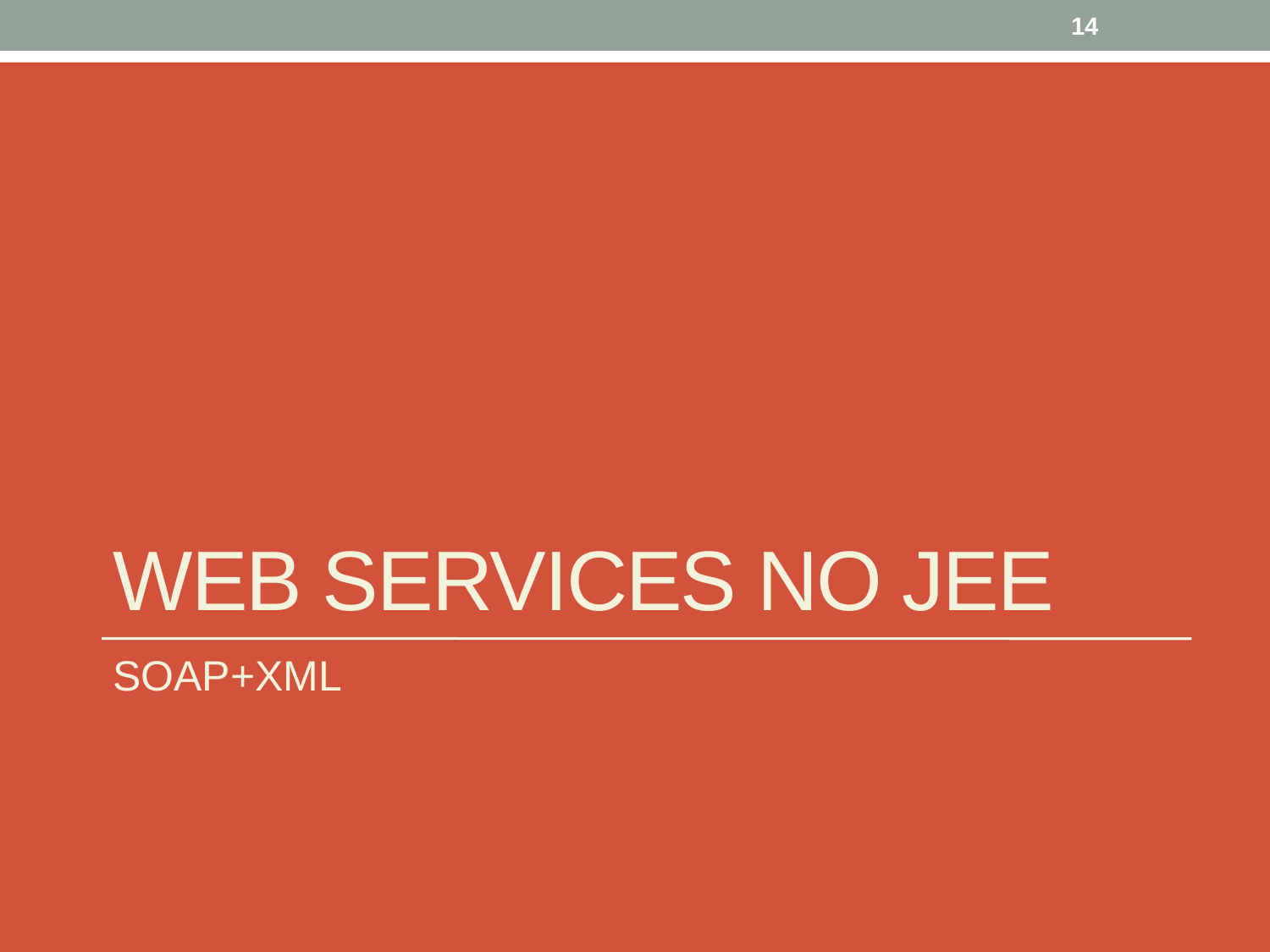

14
# Web services no JEE
SOAP+XML